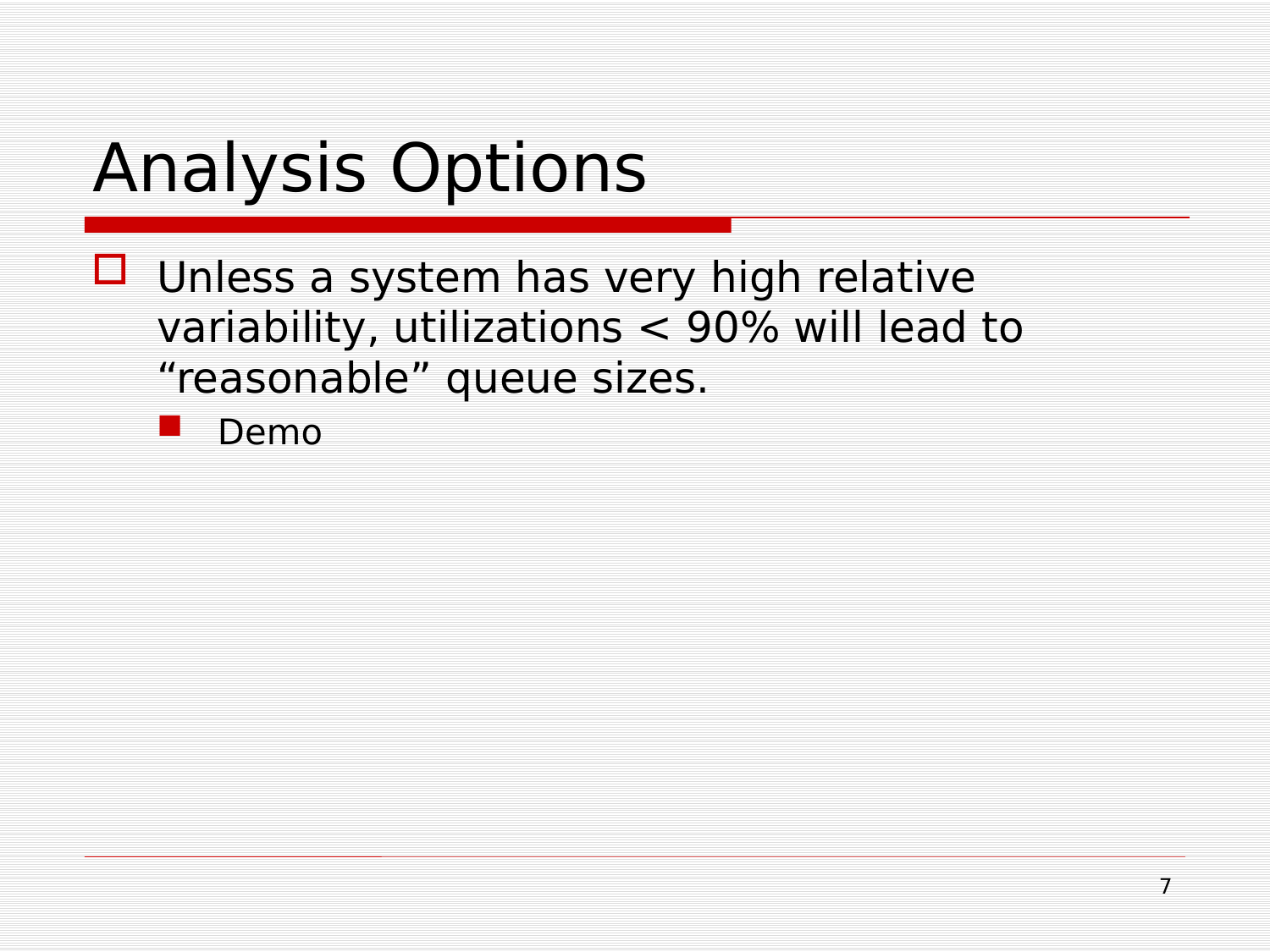

# Analysis Options
Unless a system has very high relative variability, utilizations < 90% will lead to “reasonable” queue sizes.
Demo
7